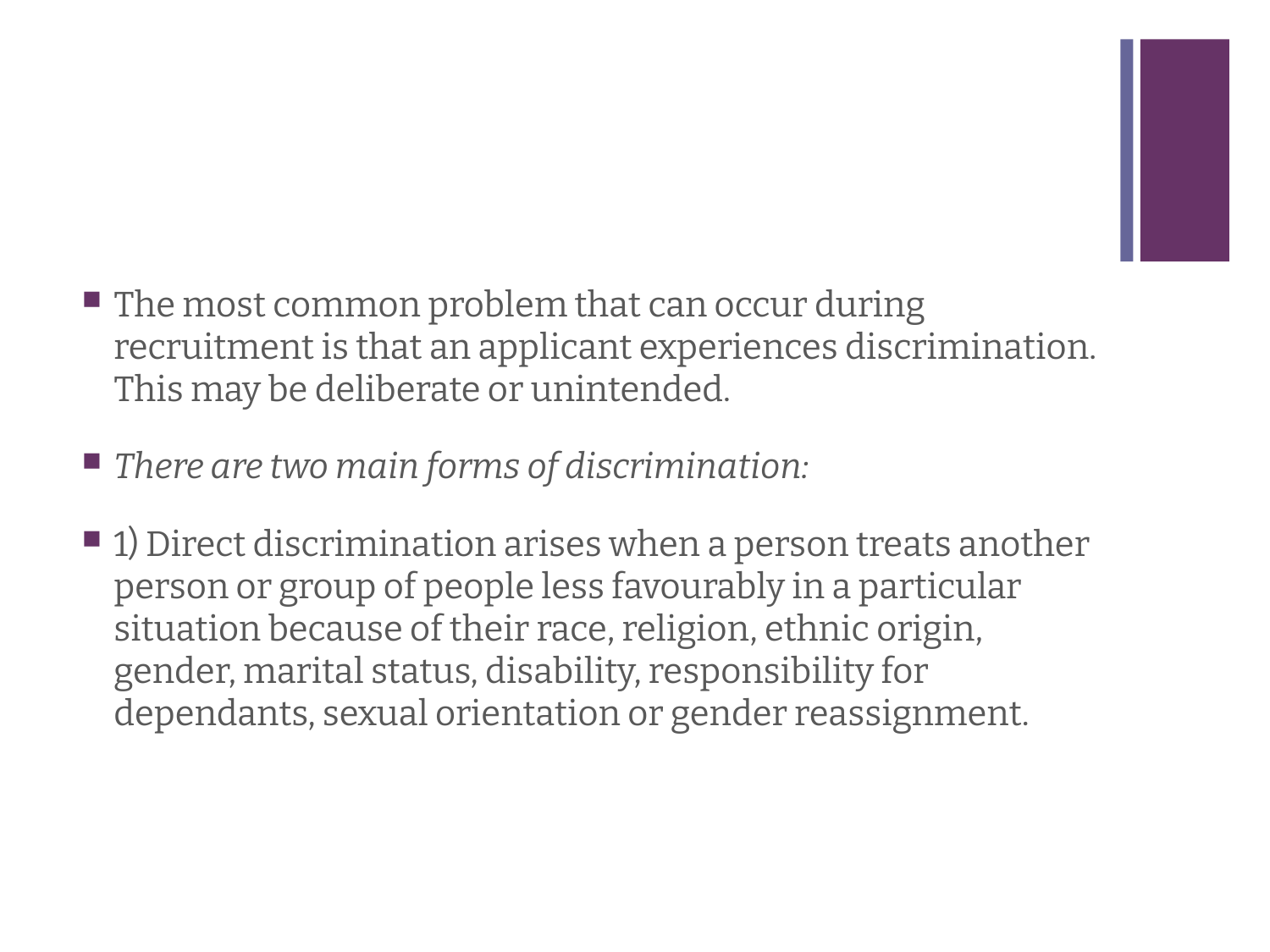

#
The most common problem that can occur during recruitment is that an applicant experiences discrimination. This may be deliberate or unintended.
There are two main forms of discrimination:
1) Direct discrimination arises when a person treats another person or group of people less favourably in a particular situation because of their race, religion, ethnic origin, gender, marital status, disability, responsibility for dependants, sexual orientation or gender reassignment.